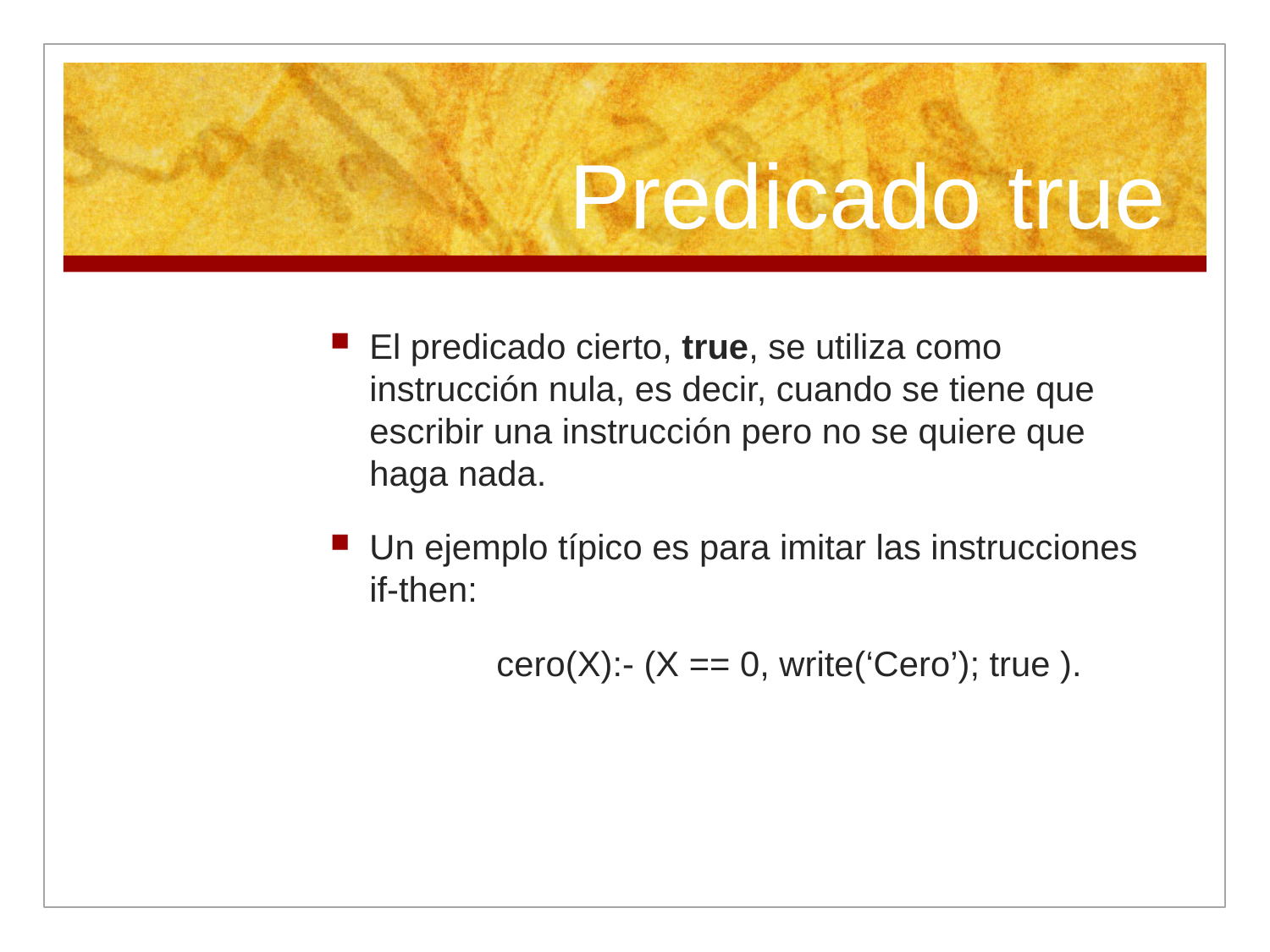

# Predicado true
El predicado cierto, true, se utiliza como instrucción nula, es decir, cuando se tiene que escribir una instrucción pero no se quiere que haga nada.
Un ejemplo típico es para imitar las instrucciones if-then:
		cero(X):- (X == 0, write(‘Cero’); true ).